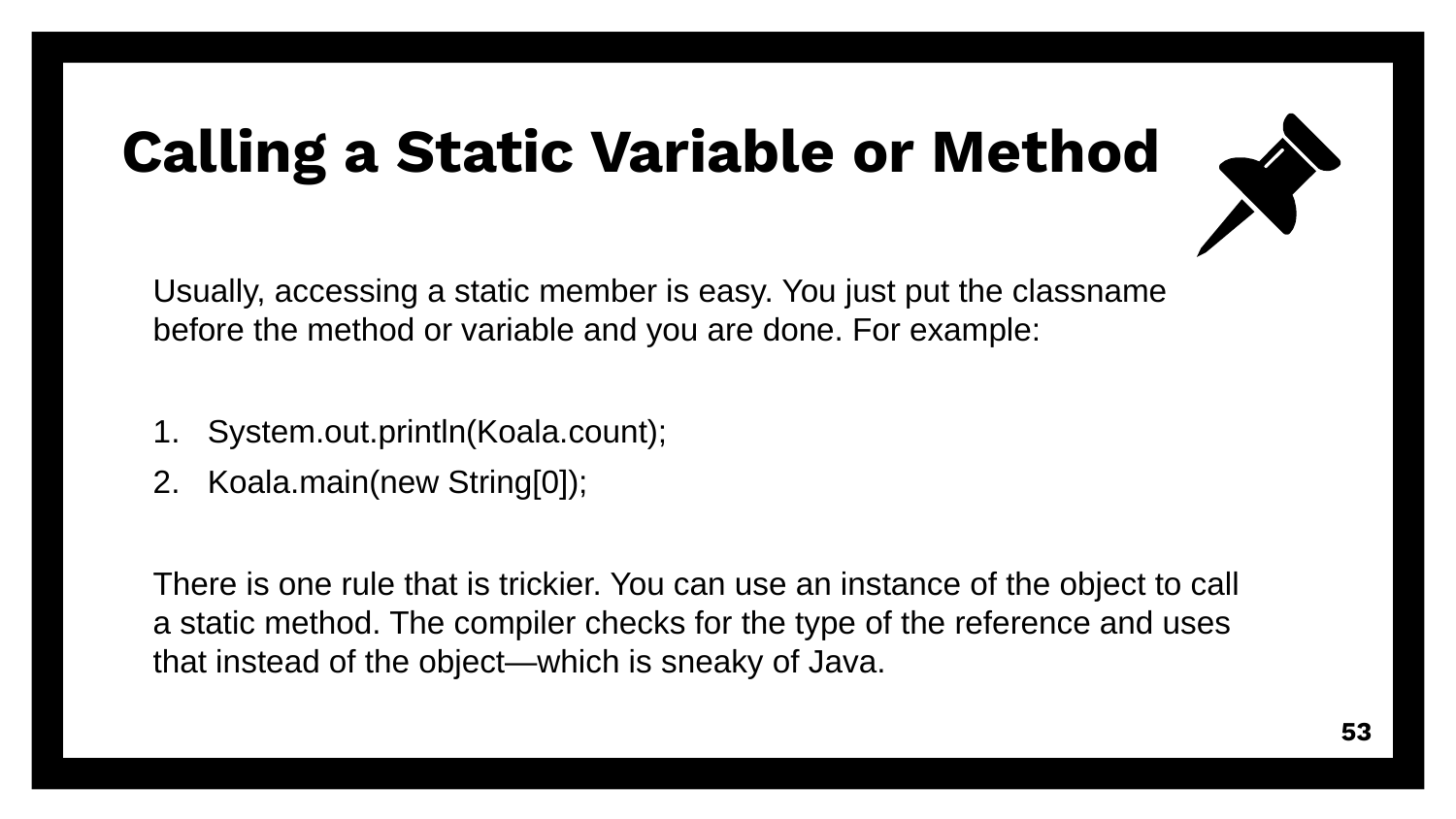

# Calling a Static Variable or Method

Usually, accessing a static member is easy. You just put the classname before the method or variable and you are done. For example:

System.out.println(Koala.count);
Koala.main(new String[0]);

There is one rule that is trickier. You can use an instance of the object to call a static method. The compiler checks for the type of the reference and uses that instead of the object—which is sneaky of Java.

53